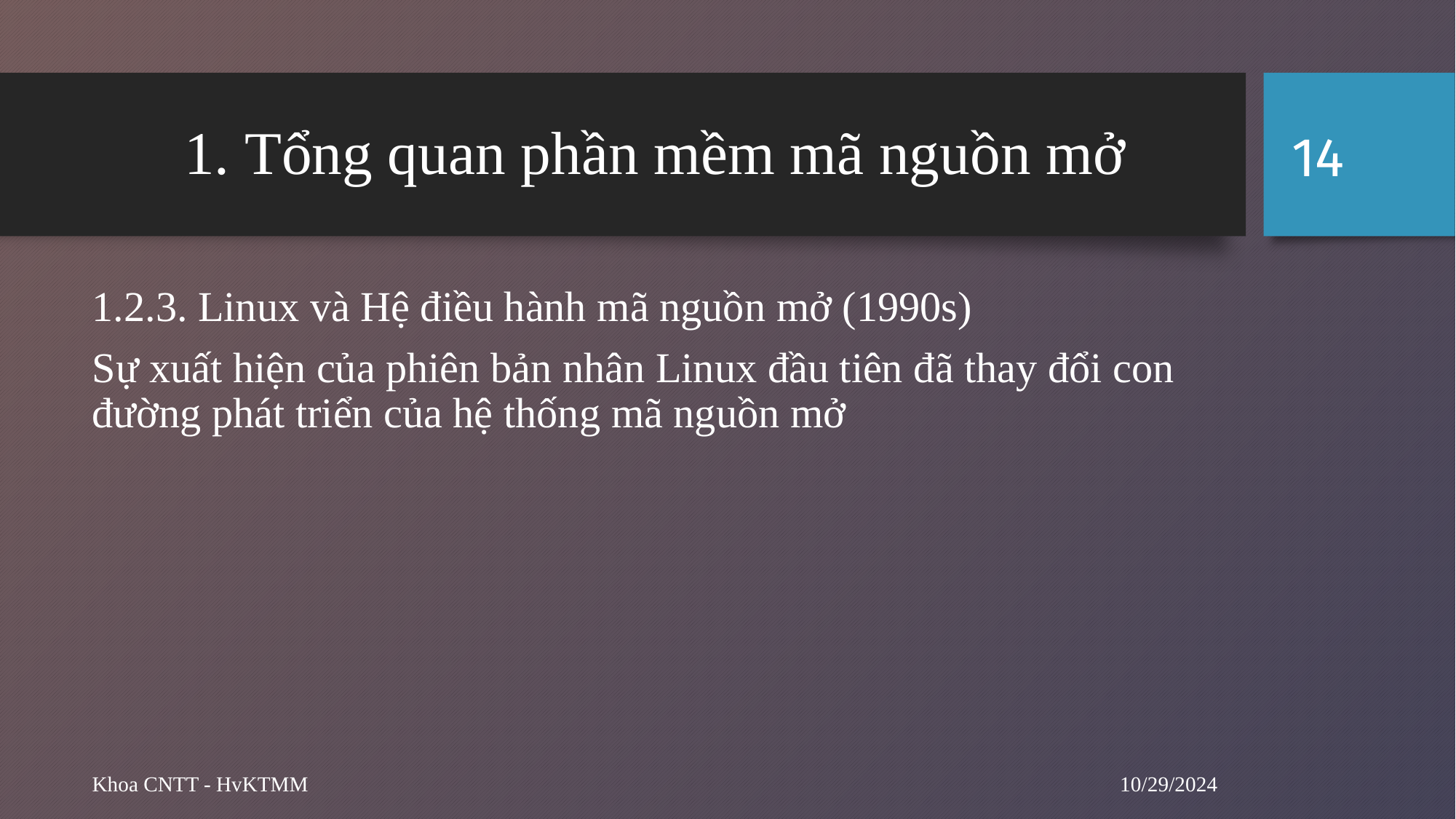

14
# 1. Tổng quan phần mềm mã nguồn mở
1.2.3. Linux và Hệ điều hành mã nguồn mở (1990s)
Sự xuất hiện của phiên bản nhân Linux đầu tiên đã thay đổi con đường phát triển của hệ thống mã nguồn mở
10/29/2024
Khoa CNTT - HvKTMM